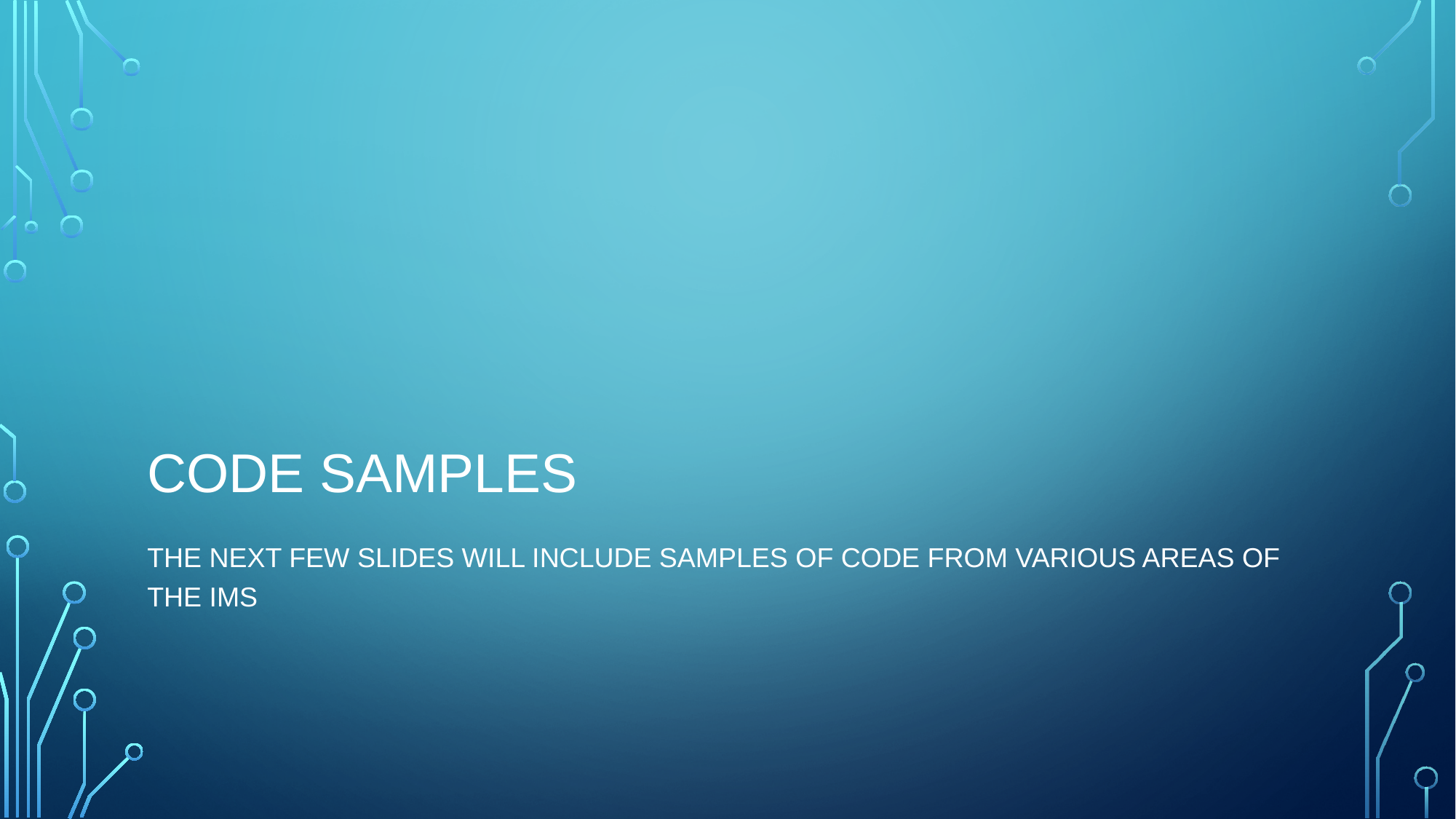

# Code Samples
The next few slides will include samples of code from various areas of the IMS